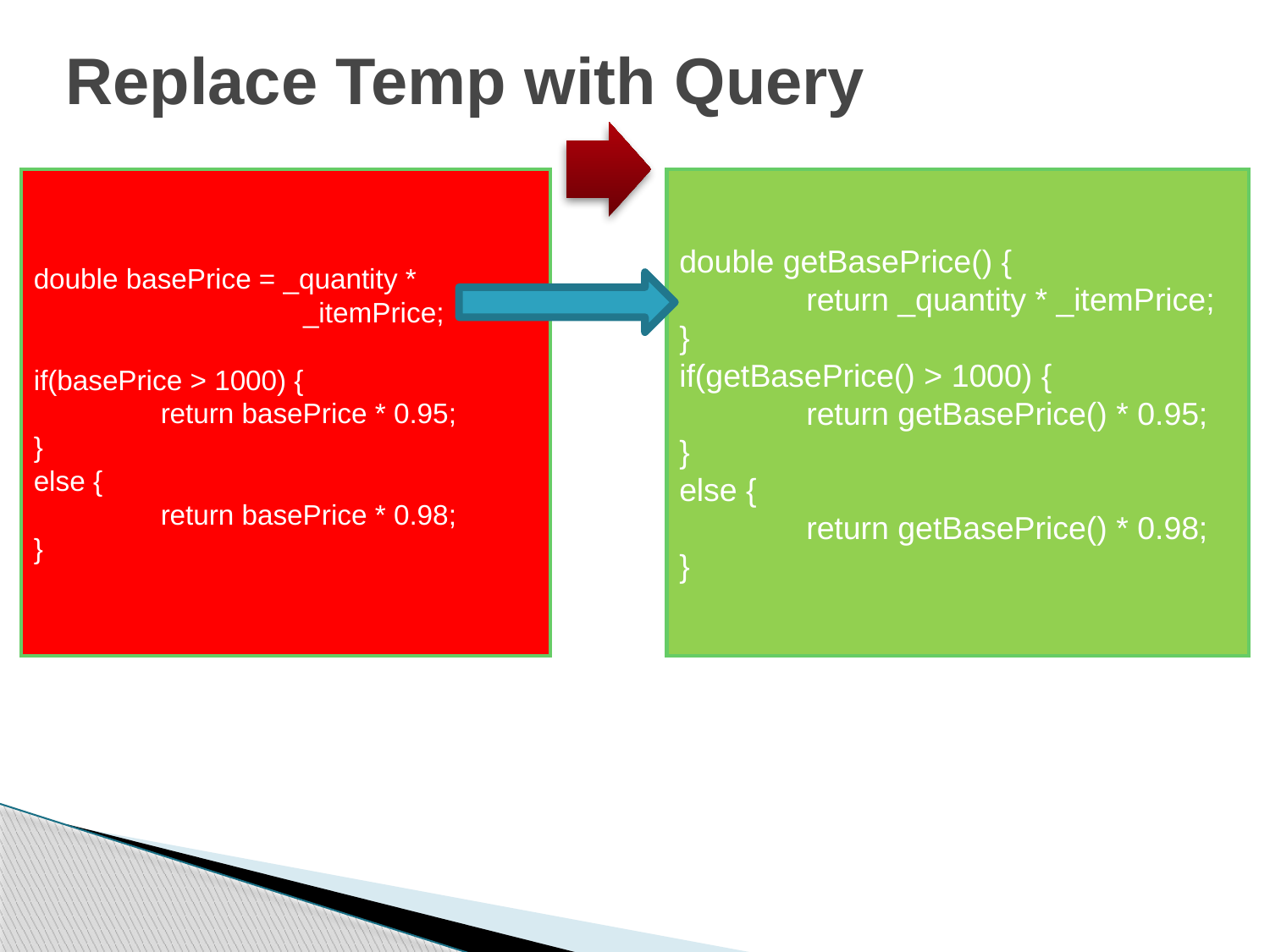

# Replace Temp with Query

double basePrice = _quantity *
		  _itemPrice;

if(basePrice > 1000) {
	return basePrice * 0.95;
}
else {
	return basePrice * 0.98;
}

double getBasePrice() {
	return _quantity * _itemPrice;
}
if(getBasePrice() > 1000) {
	return getBasePrice() * 0.95;
}
else {
	return getBasePrice() * 0.98;
}